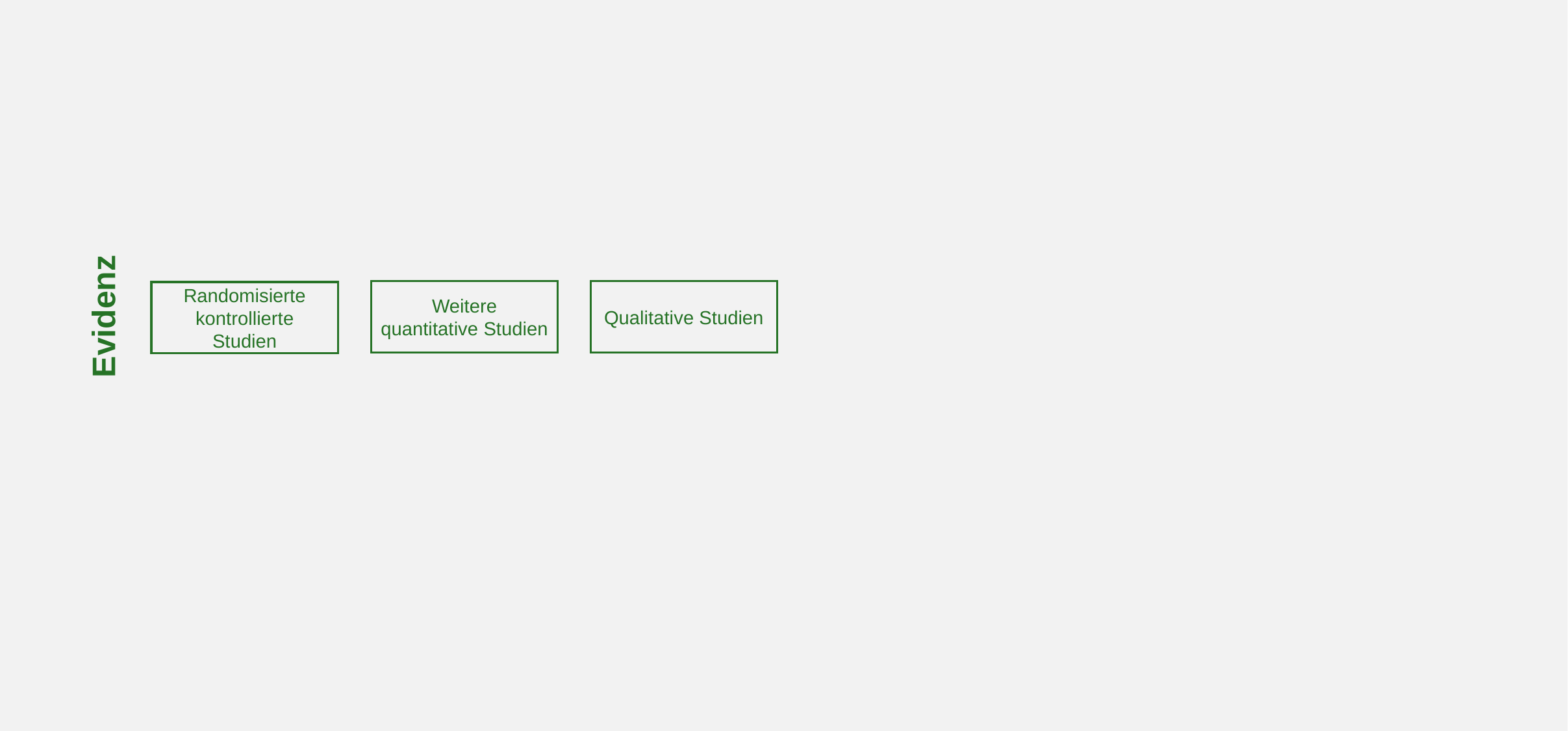

Weitere quantitative Studien
Qualitative Studien
Randomisierte kontrollierte Studien
Evidenz